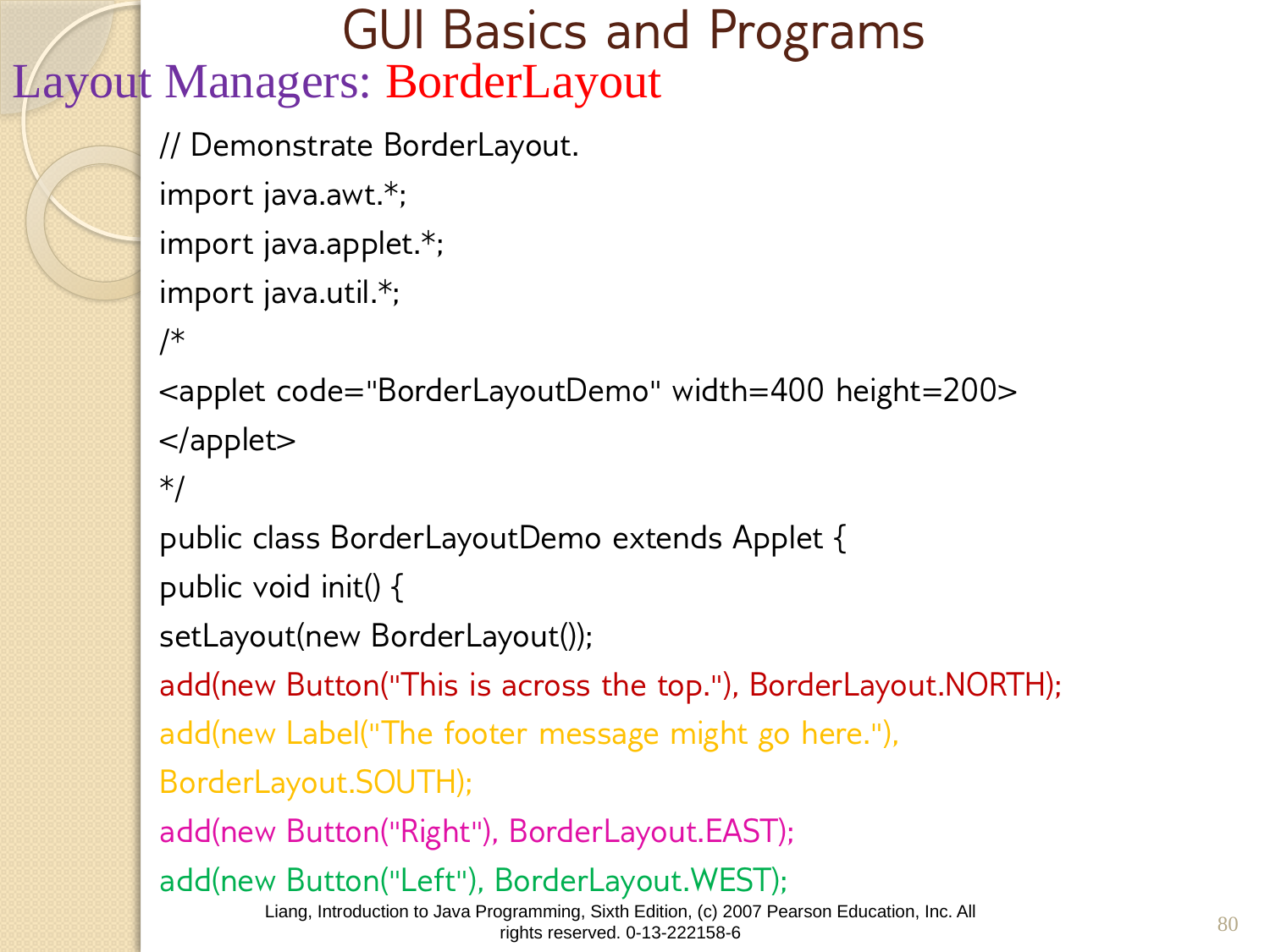

# GUI Basics and Programs
Layout Managers: BorderLayout
// Demonstrate BorderLayout.
import java.awt.*;
import java.applet.*;
import java.util.*;
/*
<applet code="BorderLayoutDemo" width=400 height=200>
</applet>
*/
public class BorderLayoutDemo extends Applet {
public void init() {
setLayout(new BorderLayout());
add(new Button("This is across the top."), BorderLayout.NORTH);
add(new Label("The footer message might go here."),
BorderLayout.SOUTH);
add(new Button("Right"), BorderLayout.EAST);
add(new Button("Left"), BorderLayout.WEST);
80